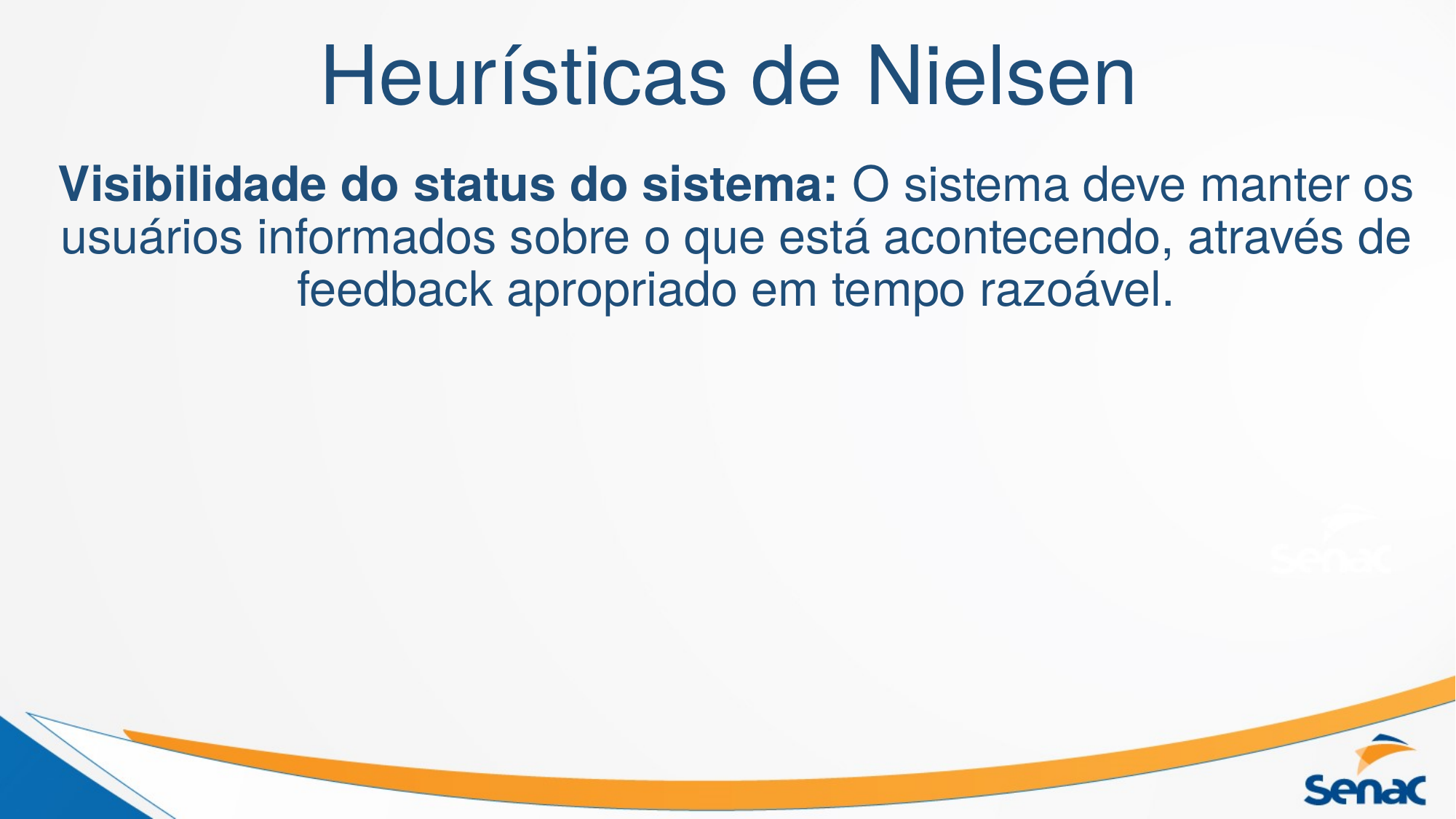

# Heurísticas de Nielsen
Visibilidade do status do sistema: O sistema deve manter os usuários informados sobre o que está acontecendo, através de feedback apropriado em tempo razoável.